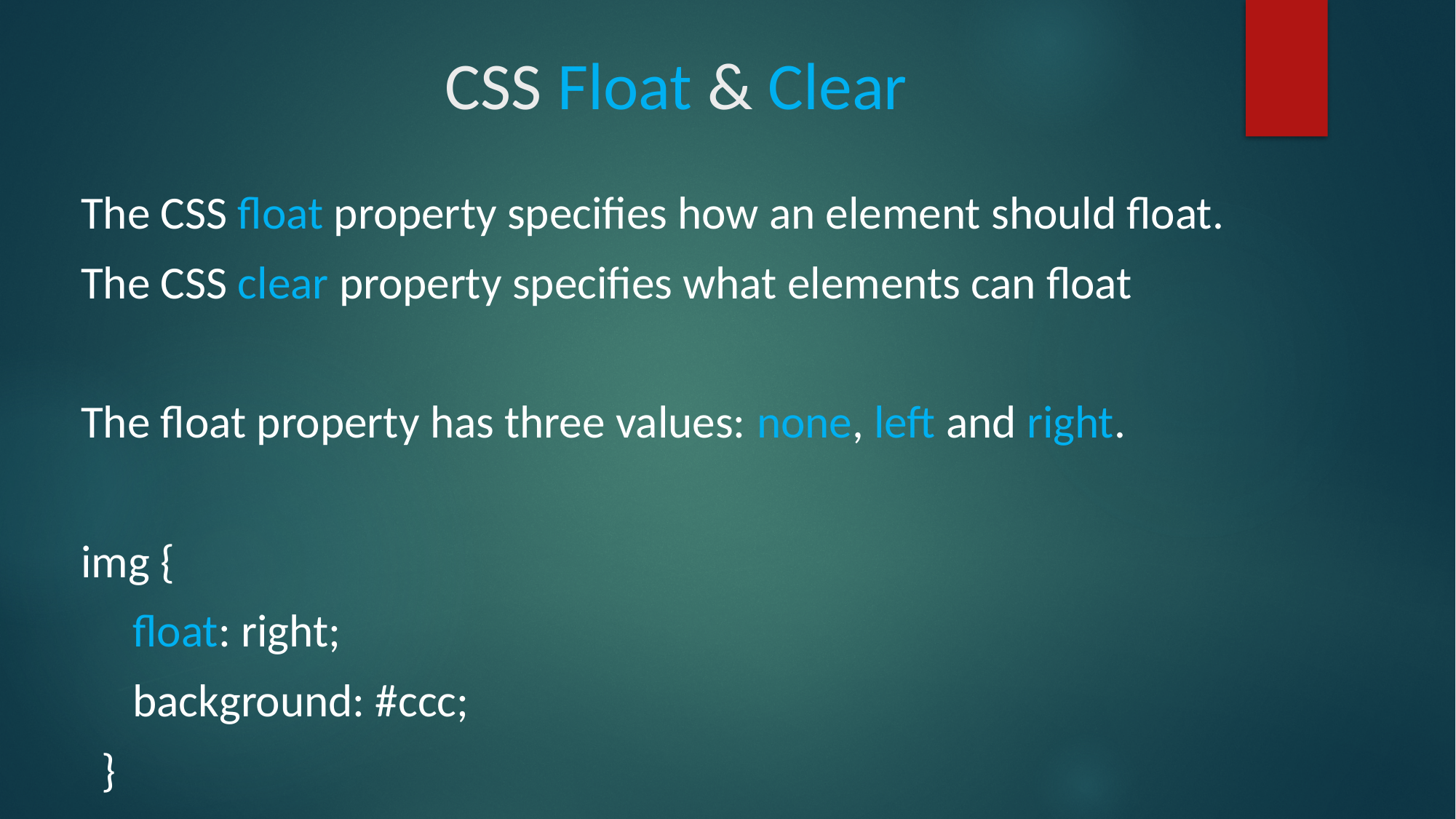

# CSS Float & Clear
The CSS float property specifies how an element should float.
The CSS clear property specifies what elements can float

The float property has three values: none, left and right.

img {
     float: right;
     background: #ccc;
  }